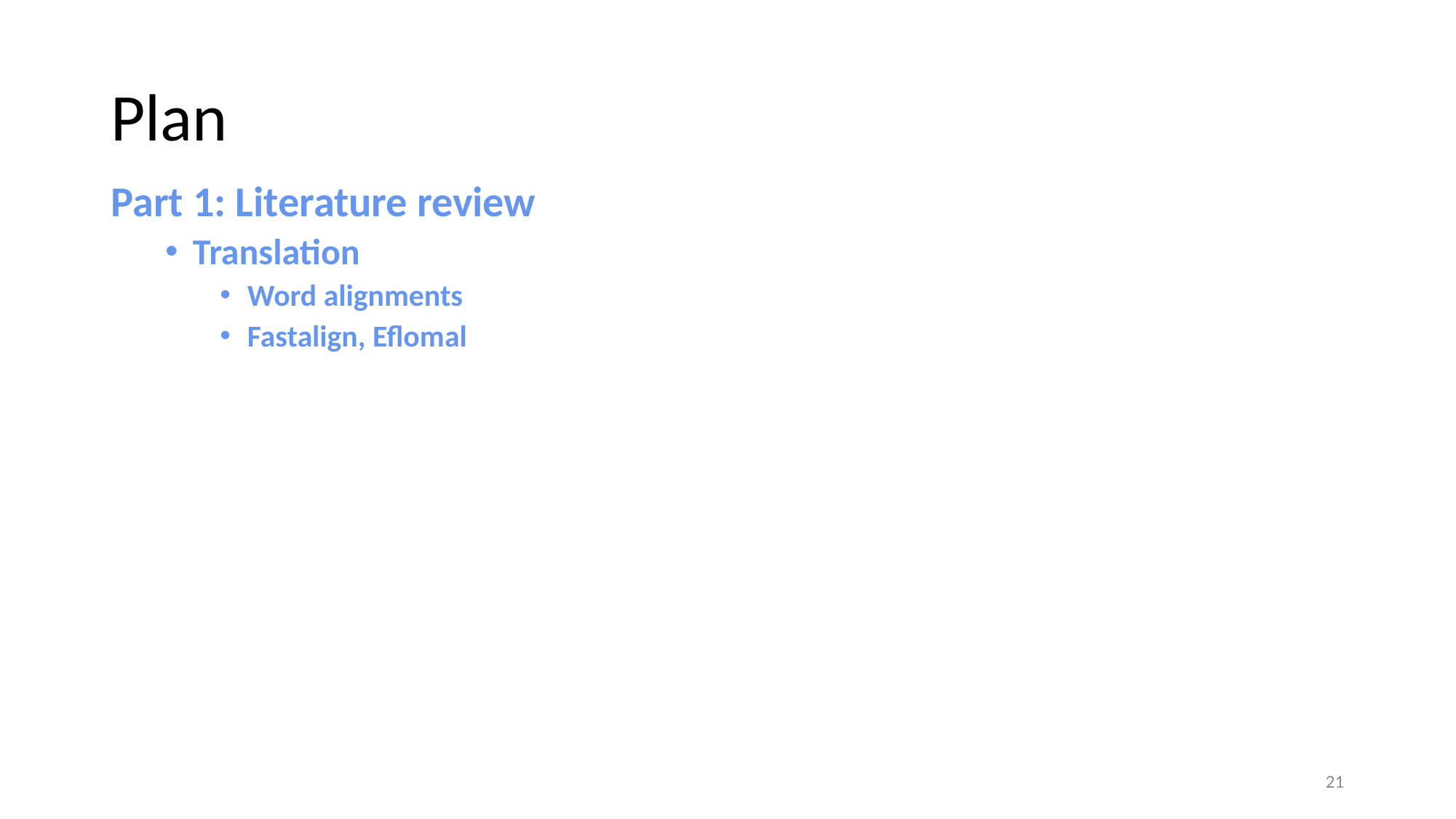

# Plan
Part 1: Literature review
Translation
Word alignments
Fastalign, Eflomal
21